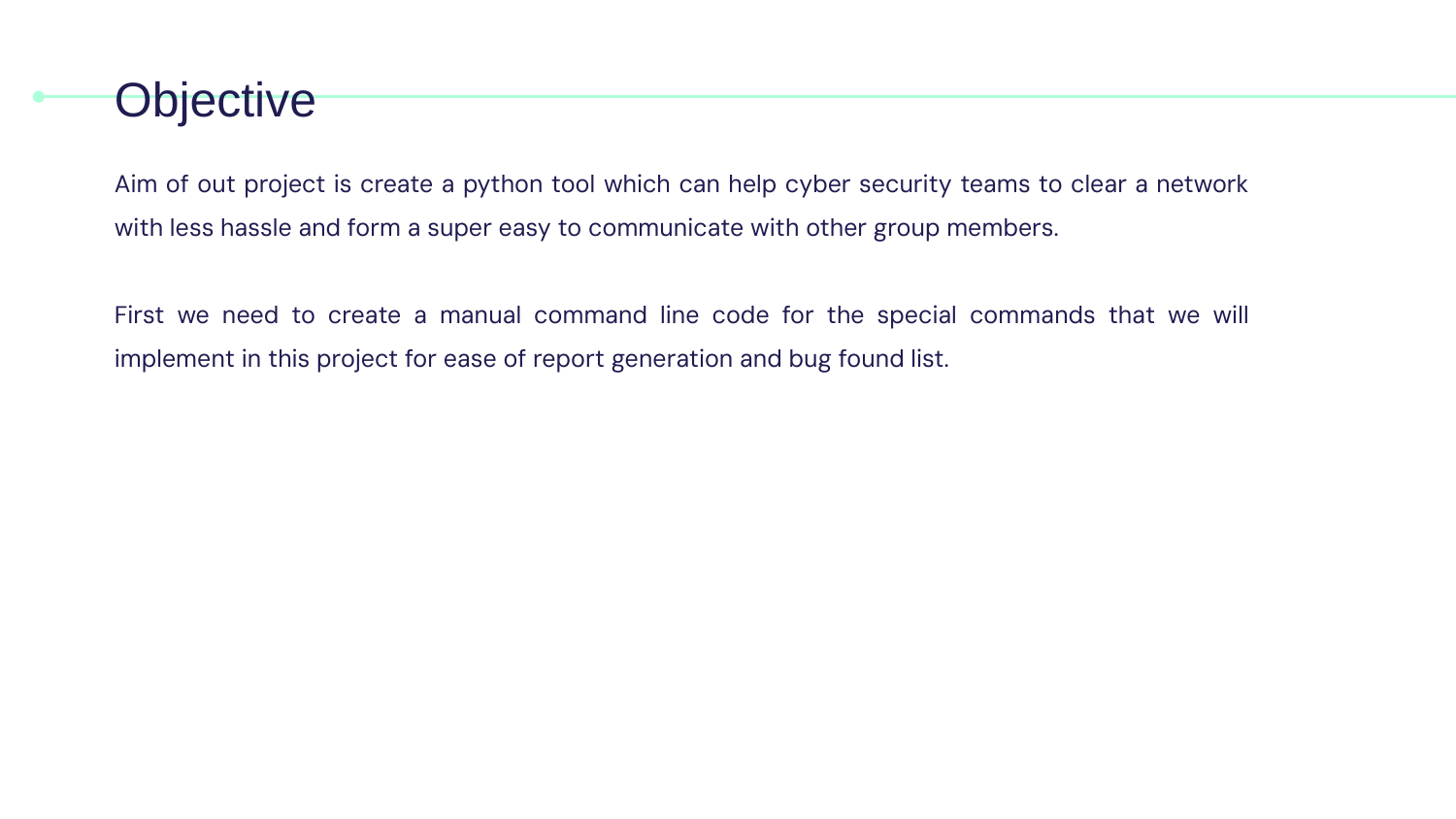

# Objective
Aim of out project is create a python tool which can help cyber security teams to clear a network with less hassle and form a super easy to communicate with other group members.

First we need to create a manual command line code for the special commands that we will implement in this project for ease of report generation and bug found list.